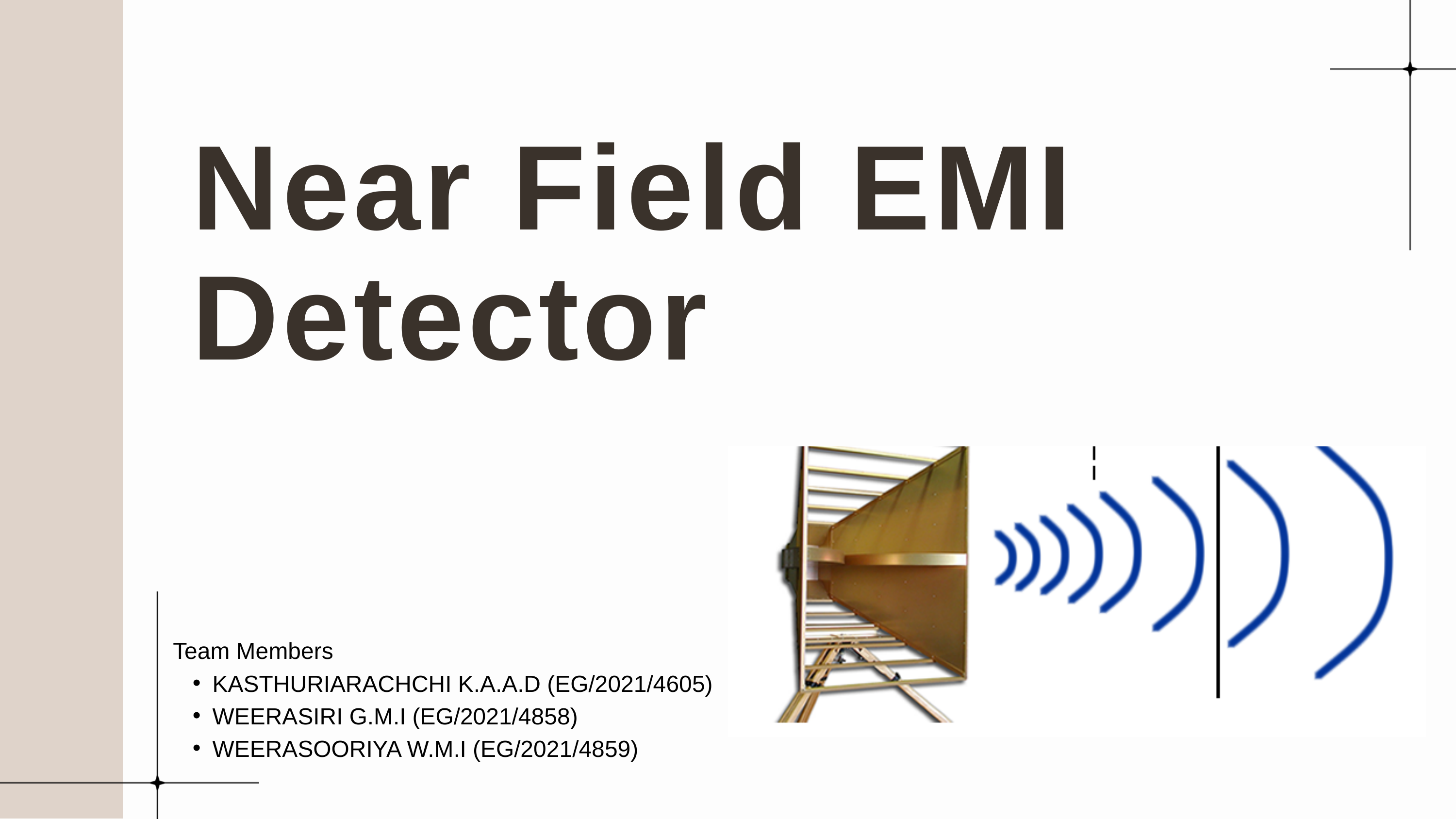

Near Field EMI Detector

Team Members
KASTHURIARACHCHI K.A.A.D (EG/2021/4605)
WEERASIRI G.M.I (EG/2021/4858)
WEERASOORIYA W.M.I (EG/2021/4859)